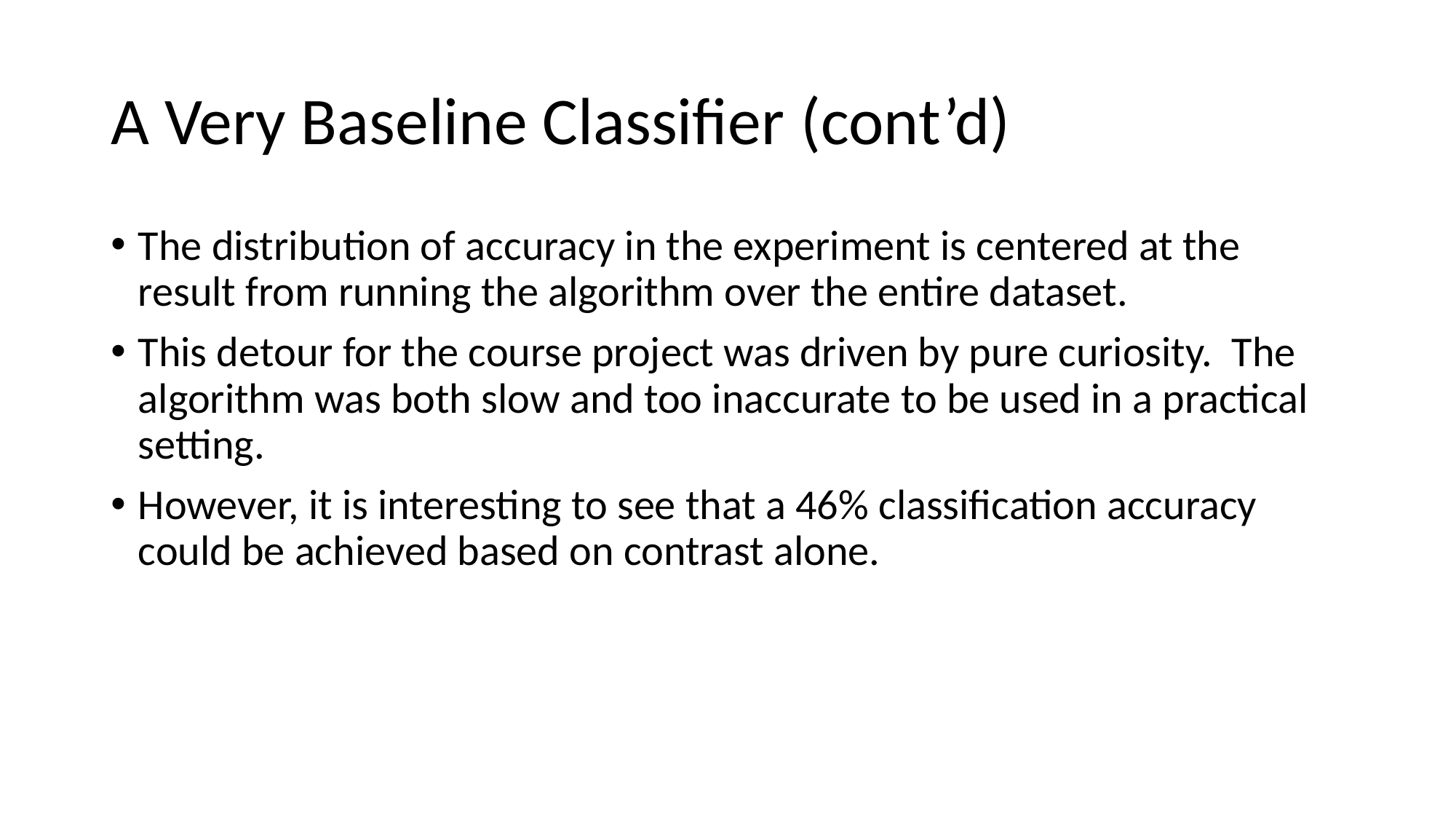

# A Very Baseline Classifier (cont’d)
The distribution of accuracy in the experiment is centered at the result from running the algorithm over the entire dataset.
This detour for the course project was driven by pure curiosity.  The algorithm was both slow and too inaccurate to be used in a practical setting.
However, it is interesting to see that a 46% classification accuracy could be achieved based on contrast alone.